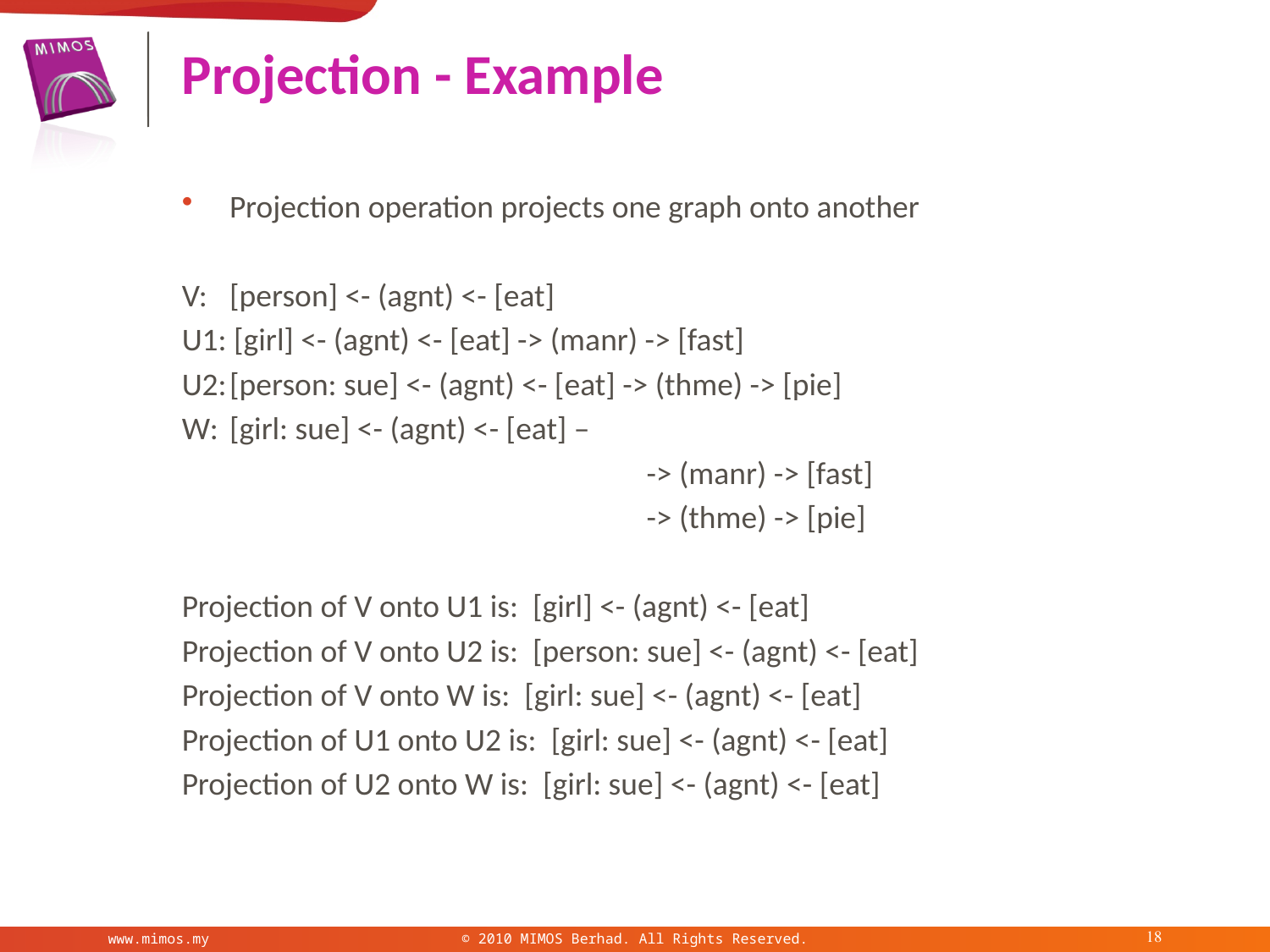

# Projection - Example
Projection operation projects one graph onto another

V:  	[person] <- (agnt) <- [eat]
U1: [girl] <- (agnt) <- [eat] -> (manr) -> [fast]
U2:	[person: sue] <- (agnt) <- [eat] -> (thme) -> [pie]
W:	[girl: sue] <- (agnt) <- [eat] –
				     -> (manr) -> [fast]
				     -> (thme) -> [pie]

Projection of V onto U1 is:  [girl] <- (agnt) <- [eat]
Projection of V onto U2 is:  [person: sue] <- (agnt) <- [eat]
Projection of V onto W is:  [girl: sue] <- (agnt) <- [eat]
Projection of U1 onto U2 is:  [girl: sue] <- (agnt) <- [eat]
Projection of U2 onto W is:  [girl: sue] <- (agnt) <- [eat]

18
www.mimos.my
© 2010 MIMOS Berhad. All Rights Reserved.